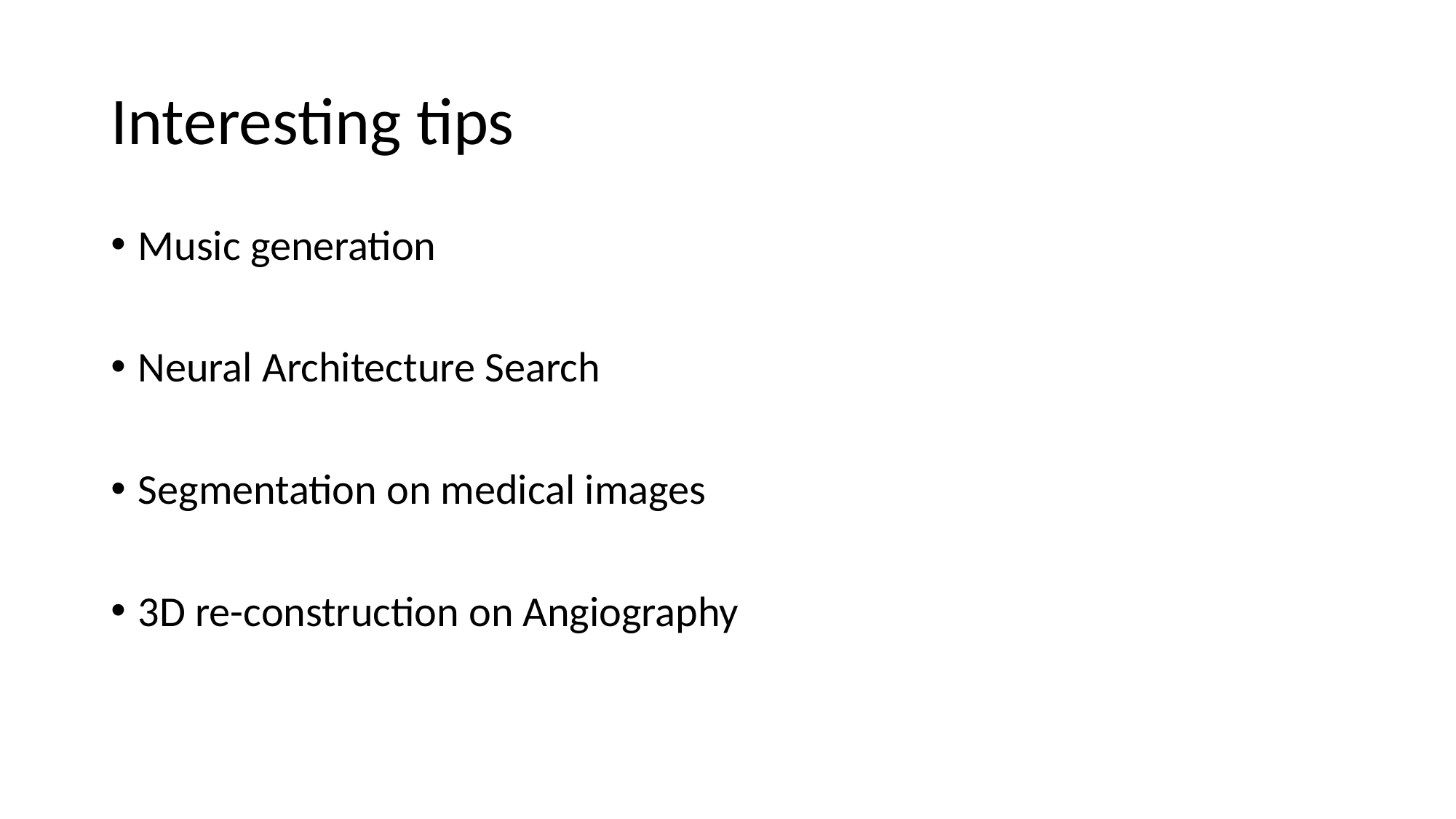

# Interesting tips
Music generation

Neural Architecture Search

Segmentation on medical images

3D re-construction on Angiography